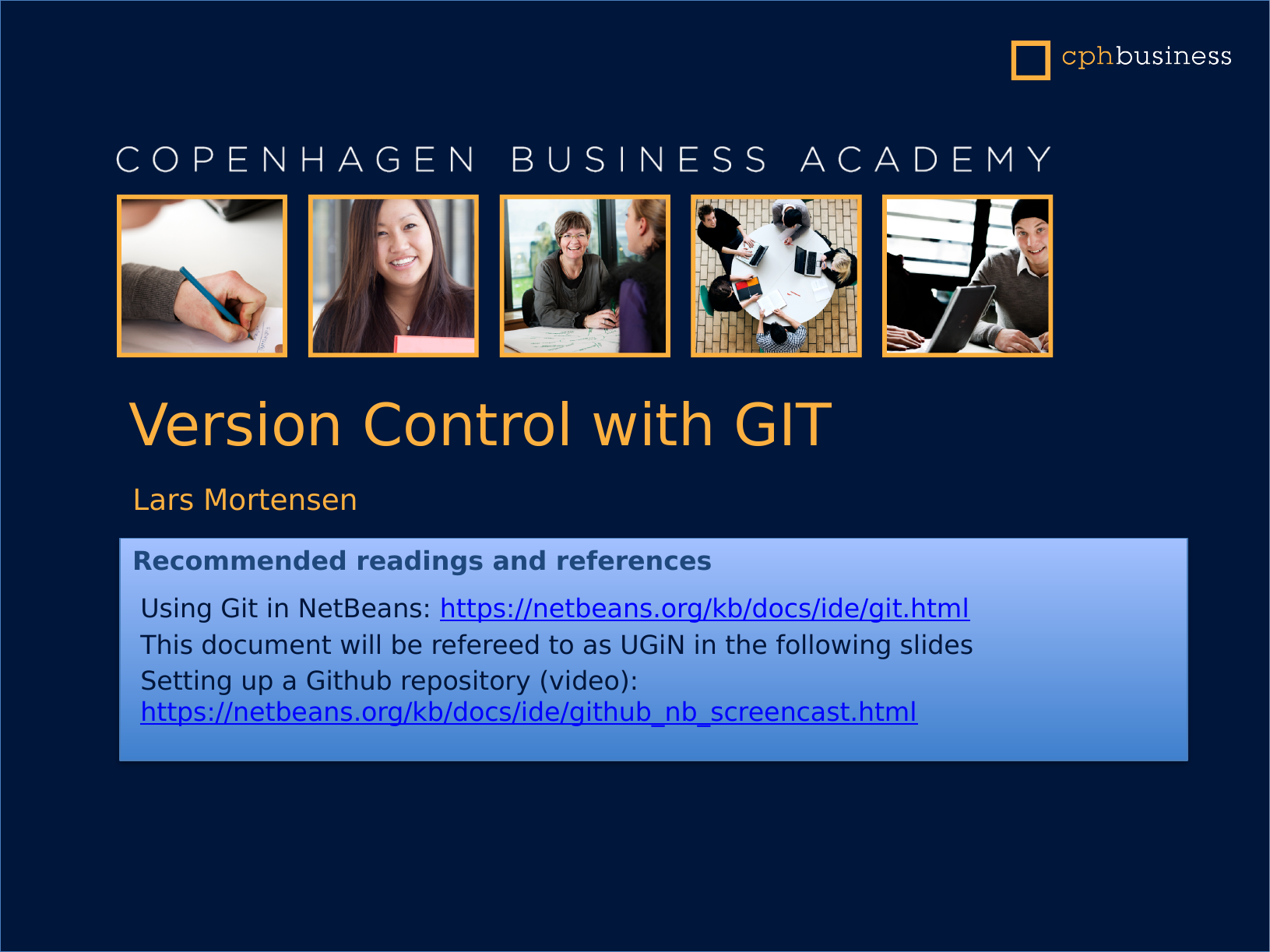

# Version Control with GIT
Using Git in NetBeans: https://netbeans.org/kb/docs/ide/git.html
This document will be refereed to as UGiN in the following slides
Setting up a Github repository (video): https://netbeans.org/kb/docs/ide/github_nb_screencast.html